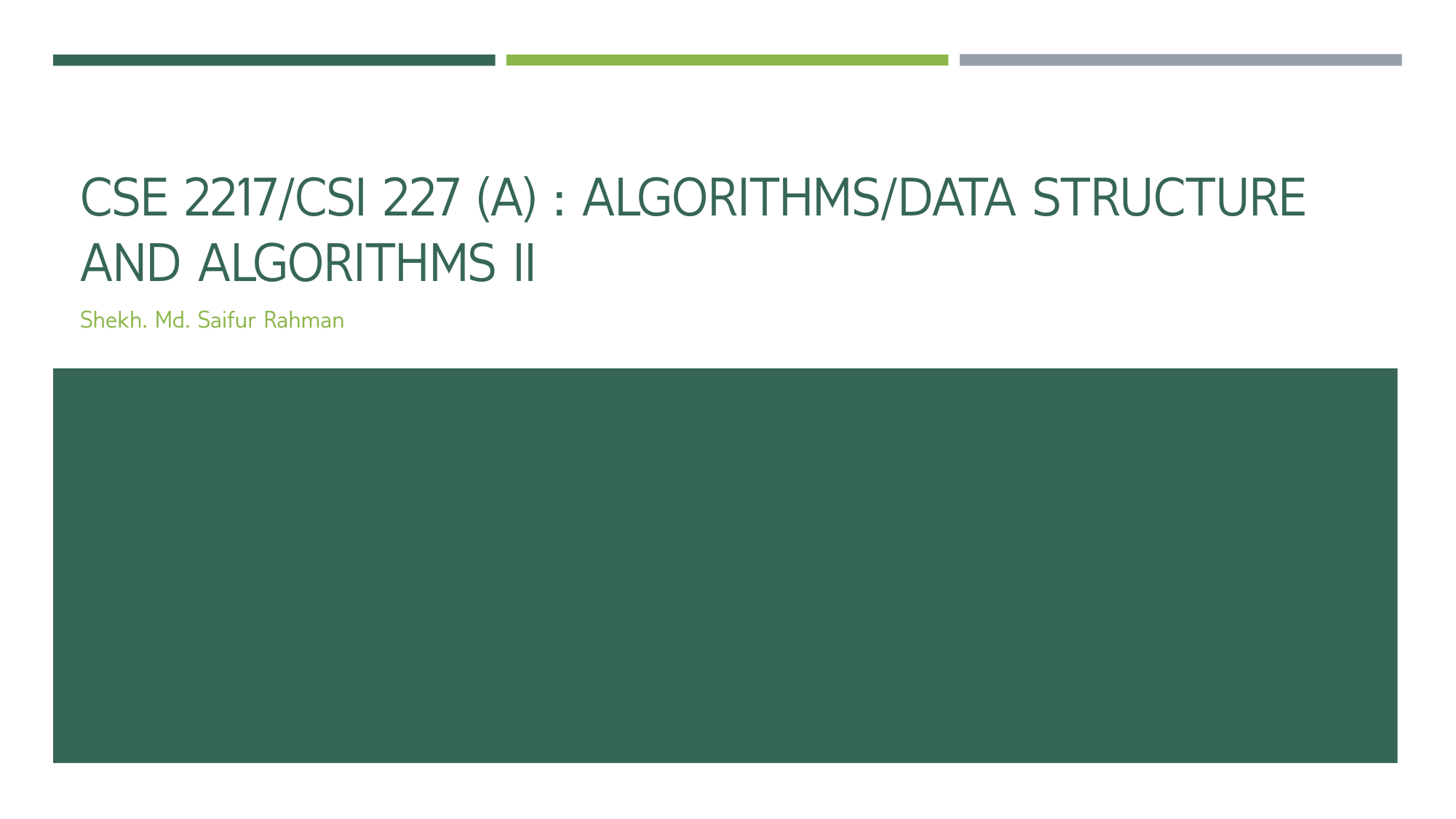

# CSE 2217/CSI 227 (A) : ALGORITHMS/DATA STRUCTURE AND ALGORITHMS II
Shekh. Md. Saifur Rahman